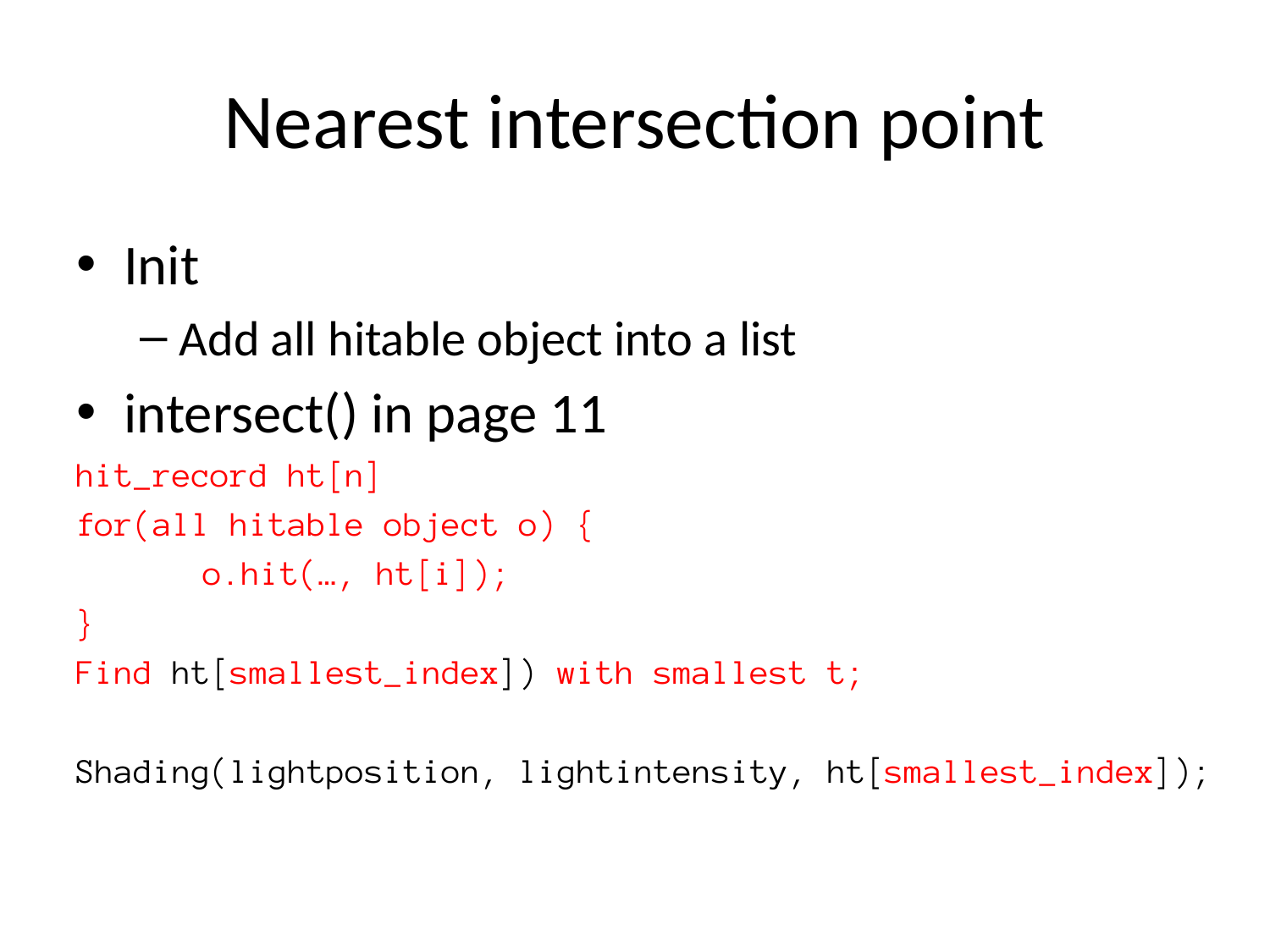

# Nearest intersection point
Init
Add all hitable object into a list
intersect() in page 11
hit_record ht[n]
for(all hitable object o) {
	o.hit(…, ht[i]);
}
Find ht[smallest_index]) with smallest t;

Shading(lightposition, lightintensity, ht[smallest_index]);